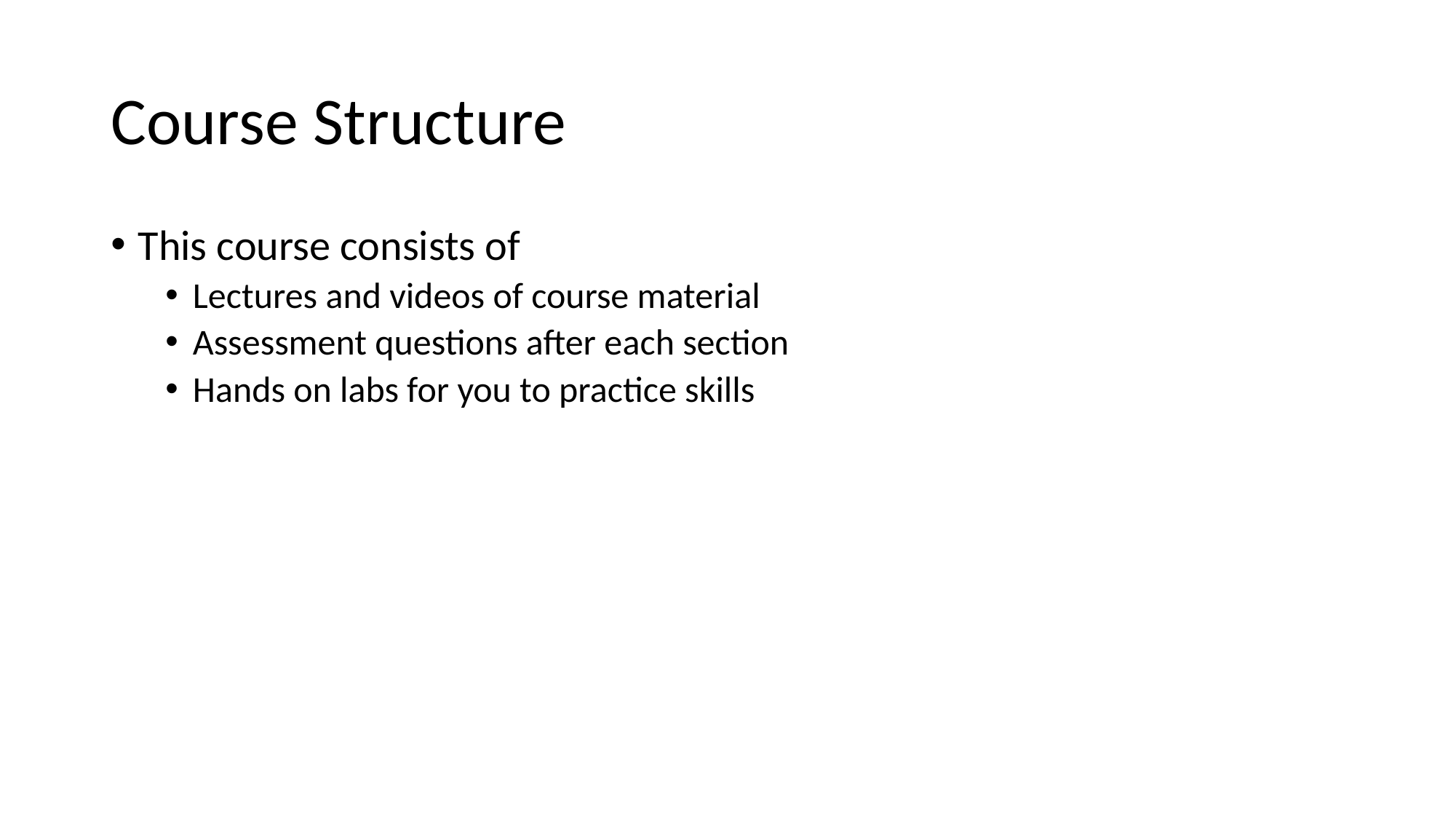

# Course Structure
This course consists of
Lectures and videos of course material
Assessment questions after each section
Hands on labs for you to practice skills